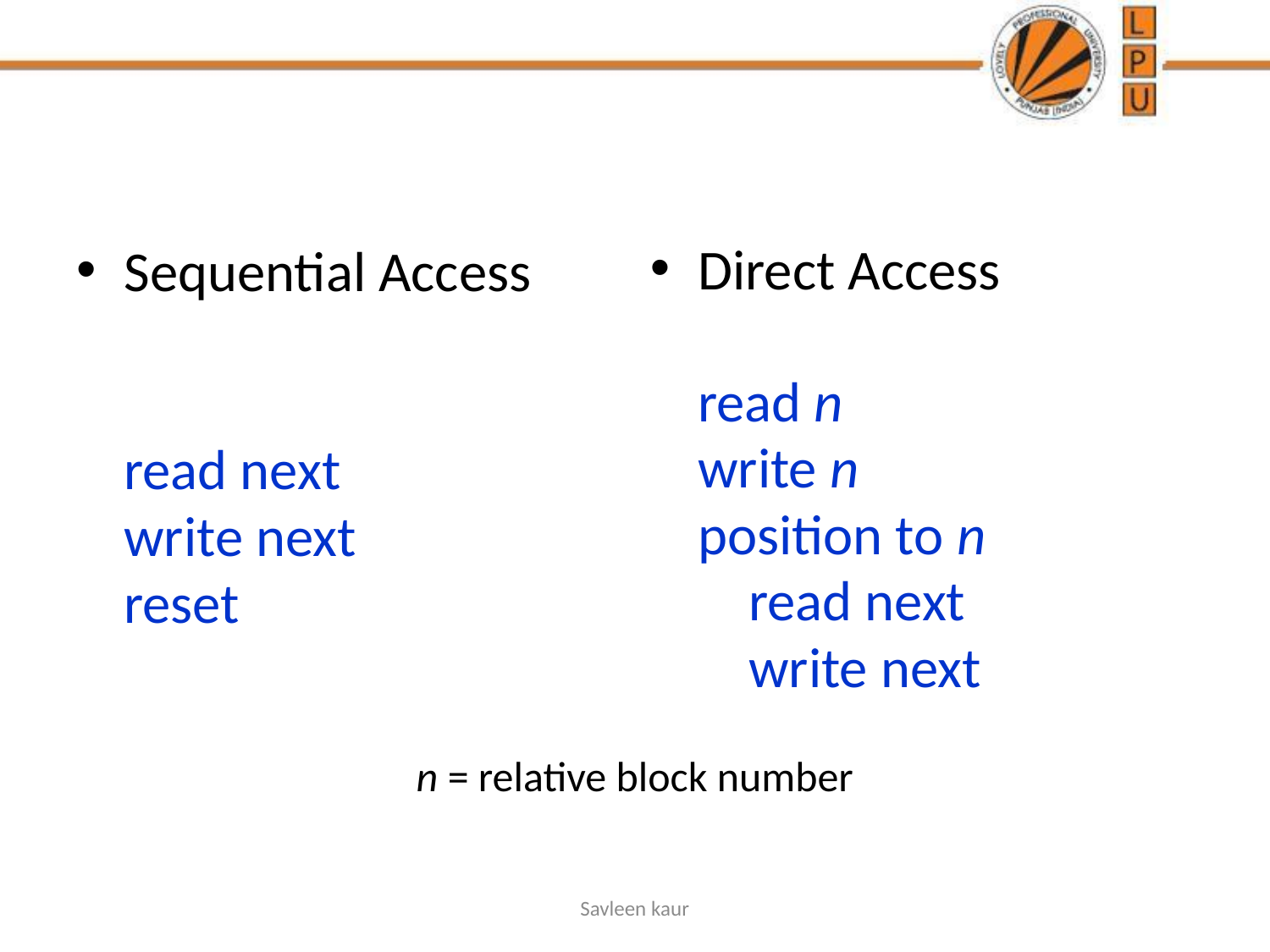

Direct Access

	read n
	write n
	position to n
	    read next
	    write next

Sequential Access

	read next
	write next
	reset

# n = relative block number
Savleen kaur